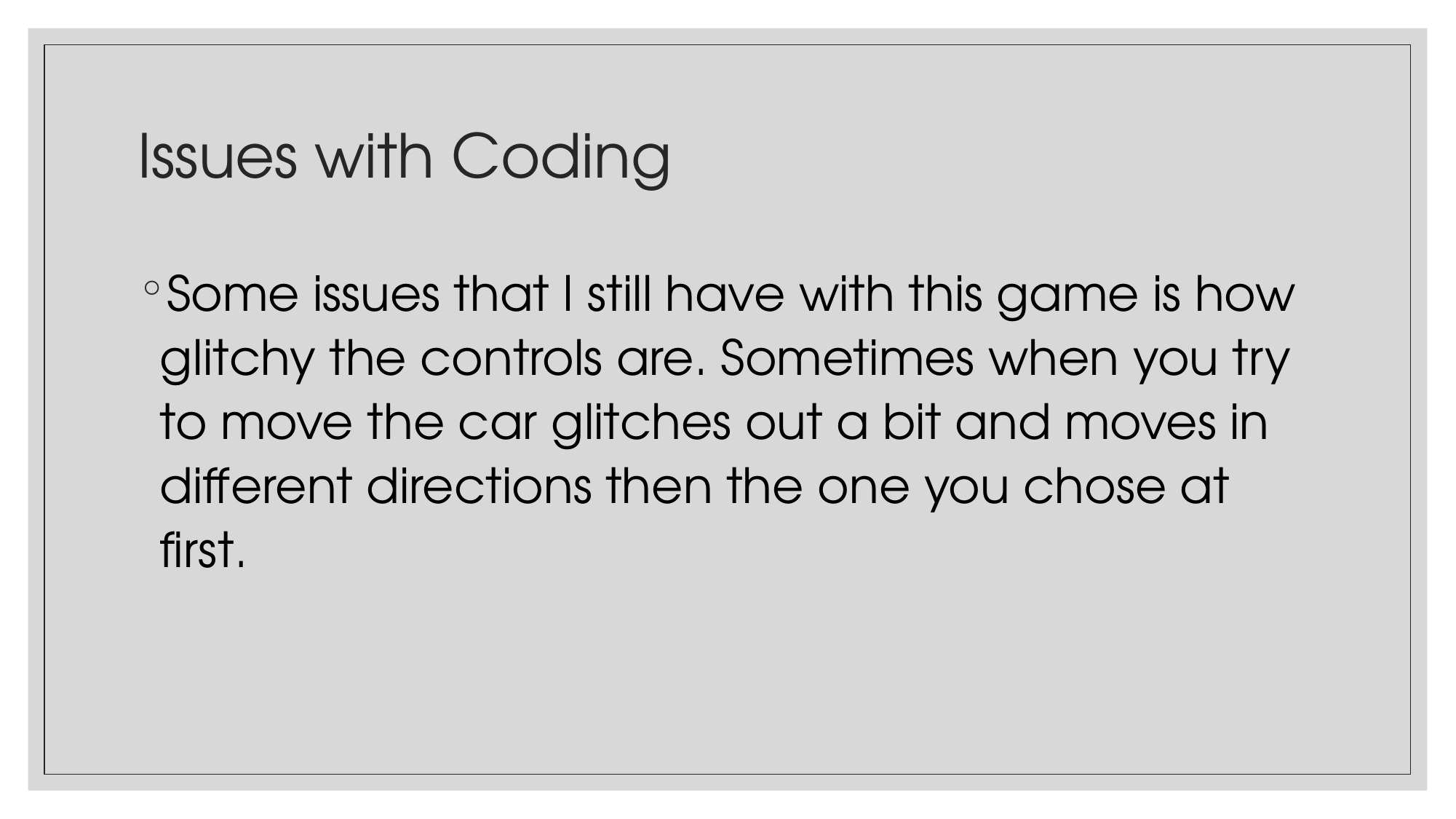

# Issues with Coding
Some issues that I still have with this game is how glitchy the controls are. Sometimes when you try to move the car glitches out a bit and moves in different directions then the one you chose at first.